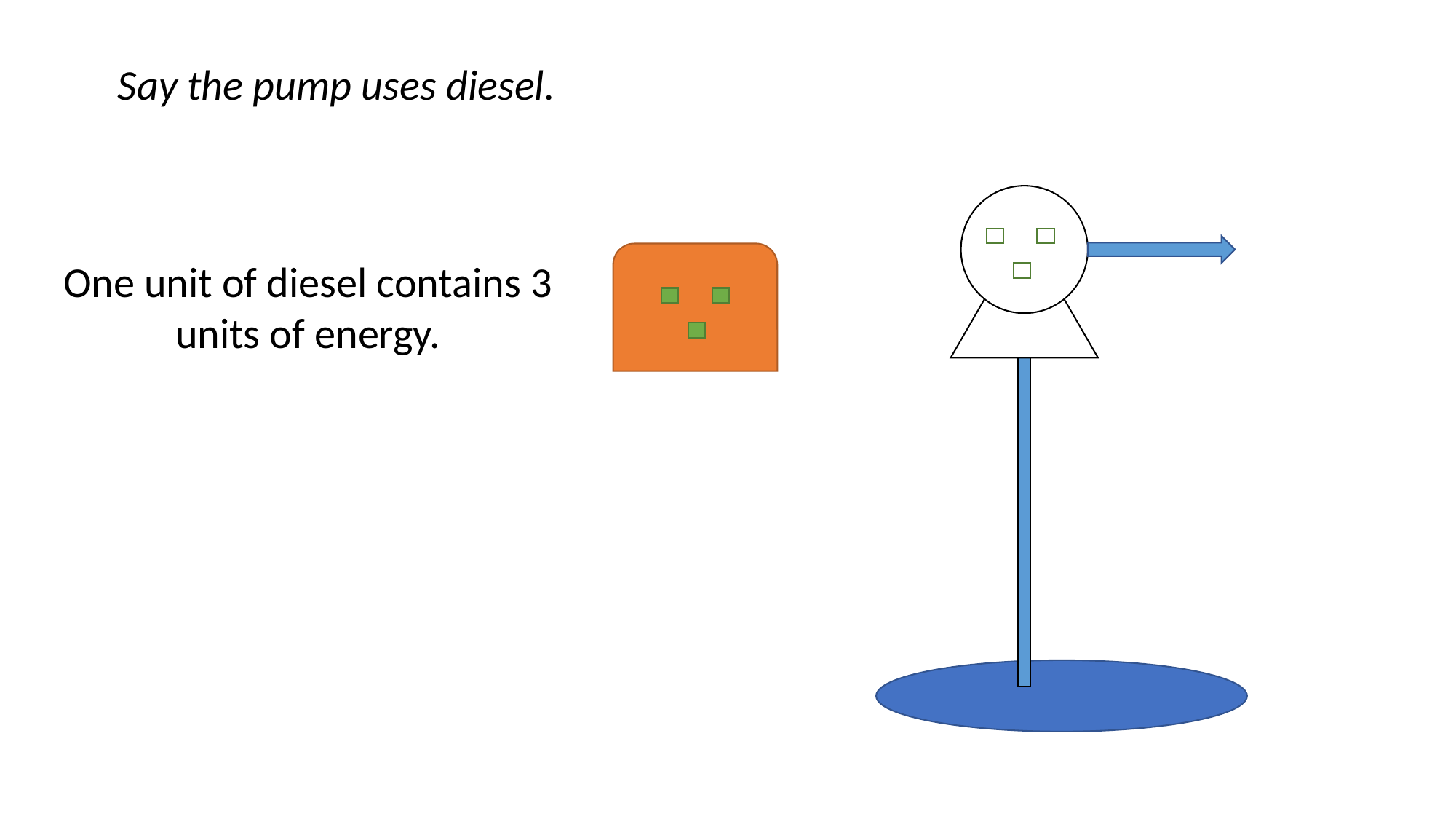

Say the pump uses diesel.

One unit of diesel contains 3 units of energy.